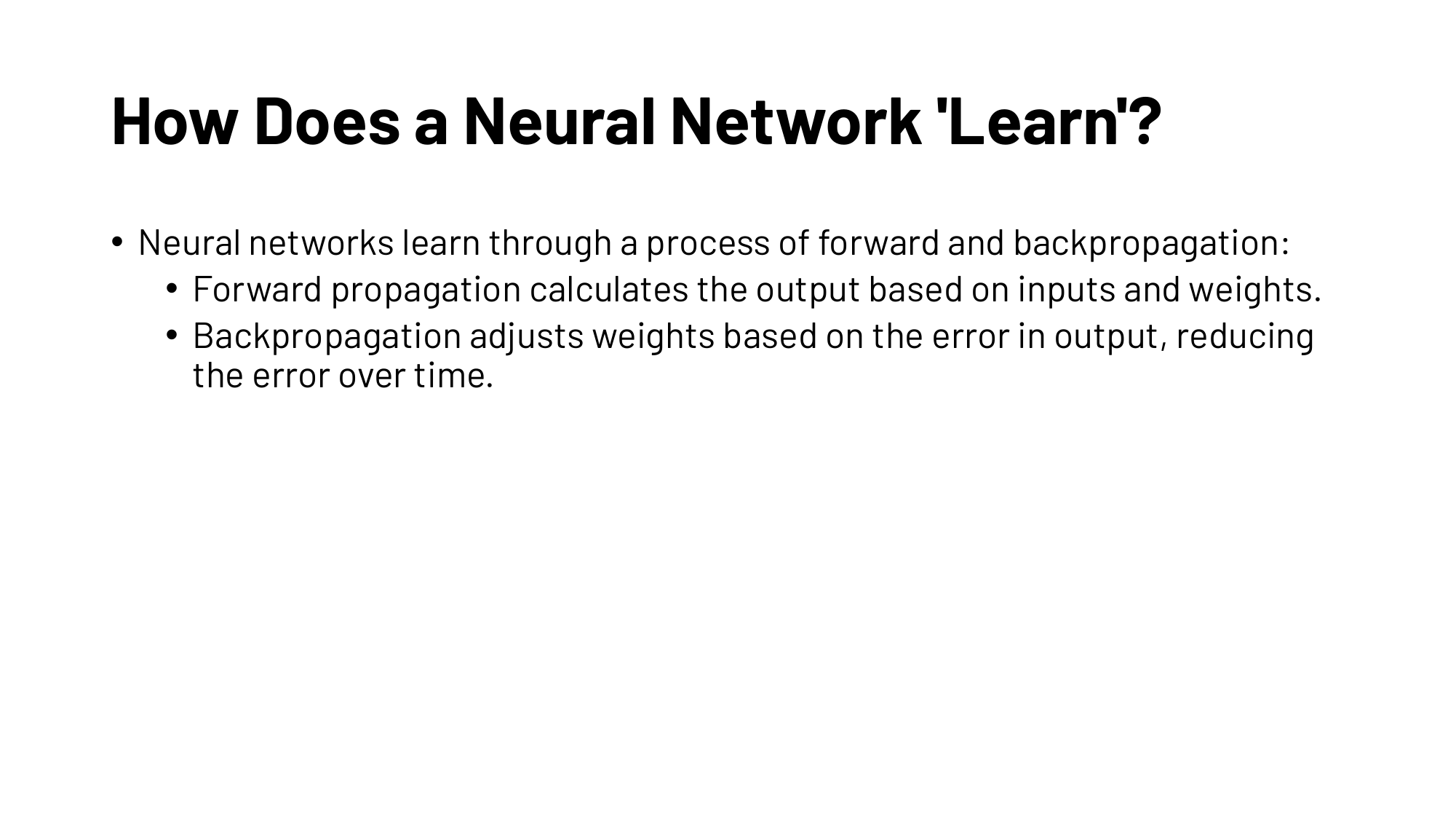

# How Does a Neural Network 'Learn'?
Neural networks learn through a process of forward and backpropagation:
Forward propagation calculates the output based on inputs and weights.
Backpropagation adjusts weights based on the error in output, reducing the error over time.